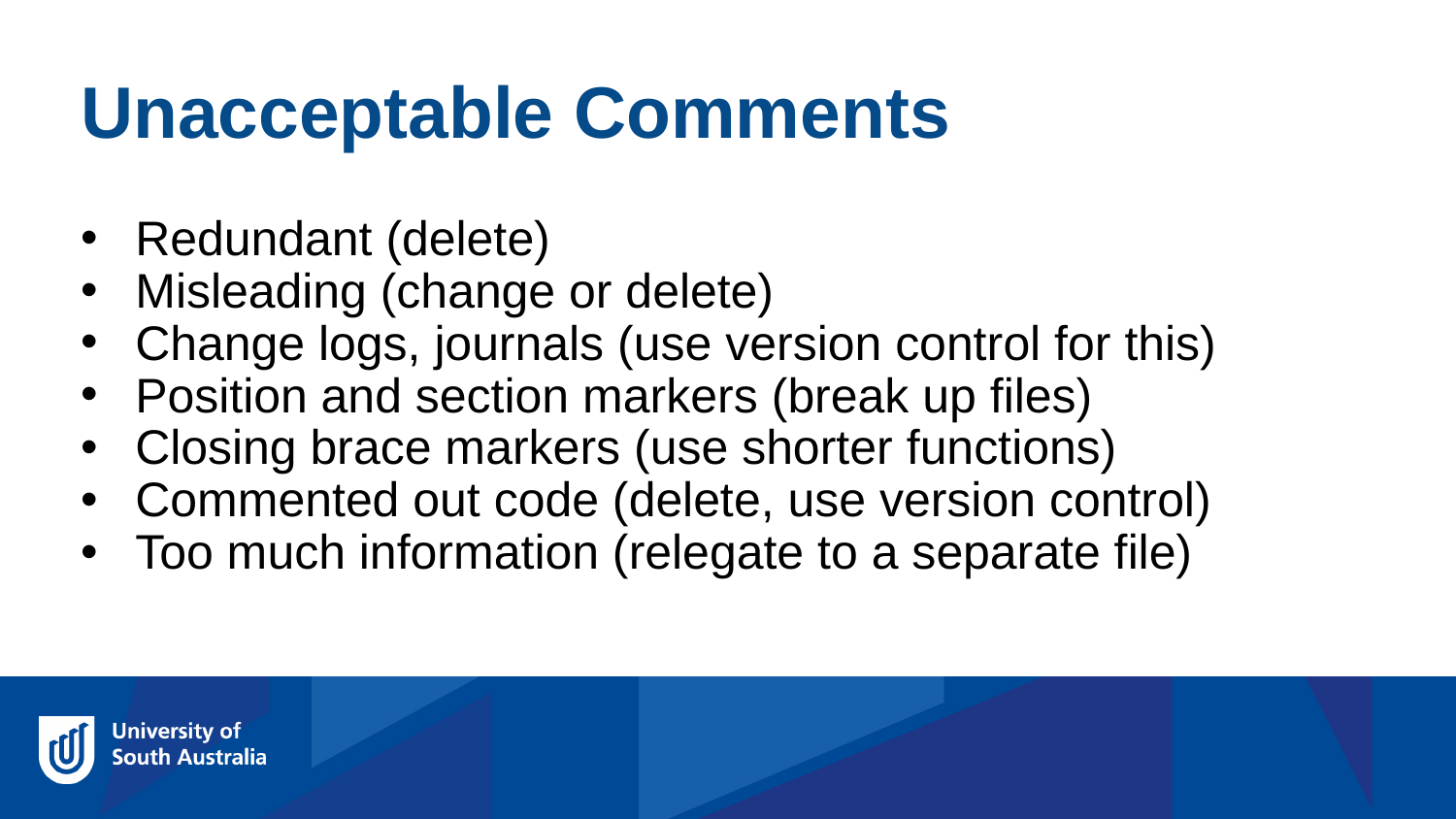

Unacceptable Comments
Redundant (delete)
Misleading (change or delete)
Change logs, journals (use version control for this)
Position and section markers (break up files)
Closing brace markers (use shorter functions)
Commented out code (delete, use version control)
Too much information (relegate to a separate file)